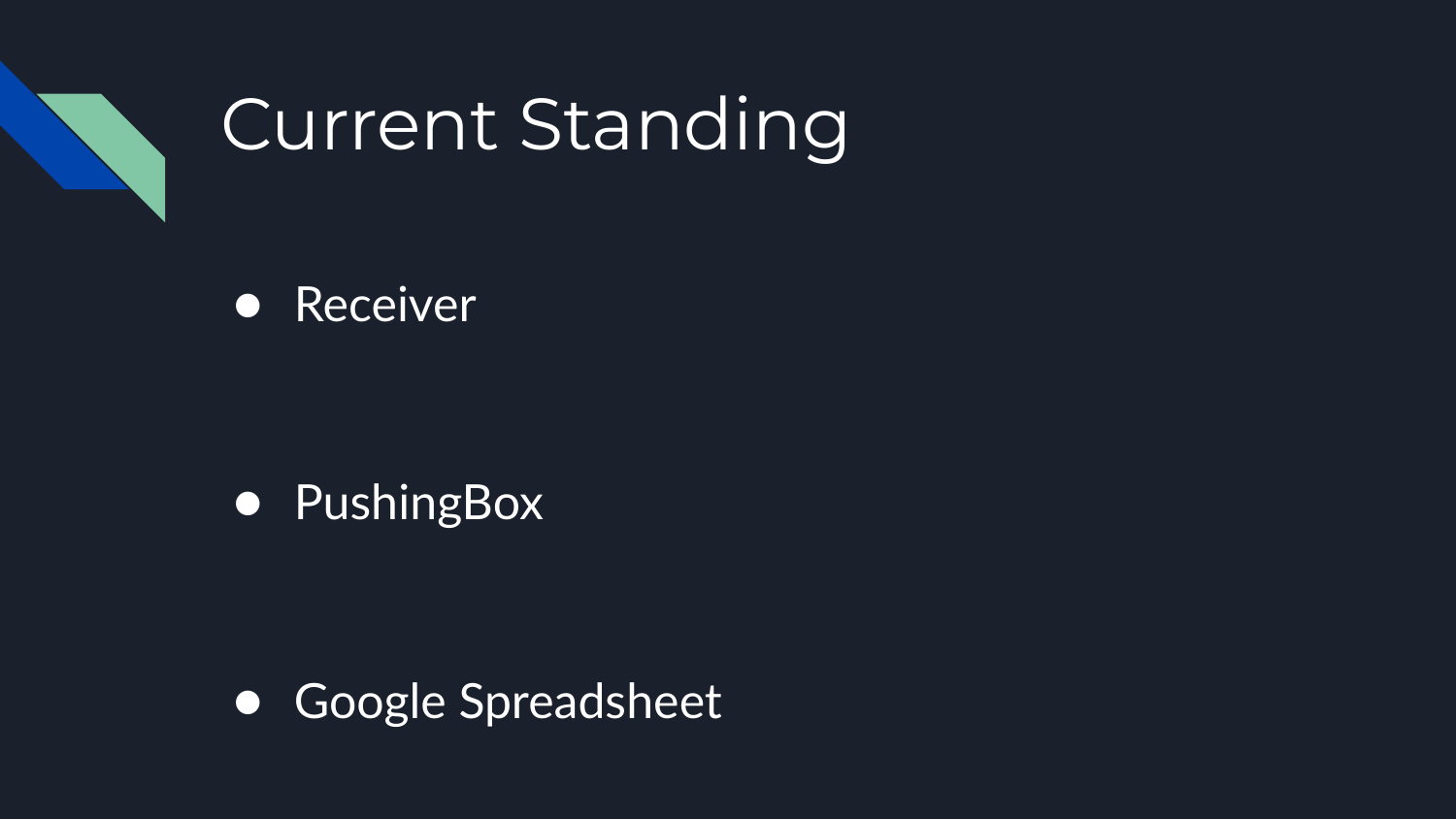

# Current Standing
Receiver

PushingBox

Google Spreadsheet